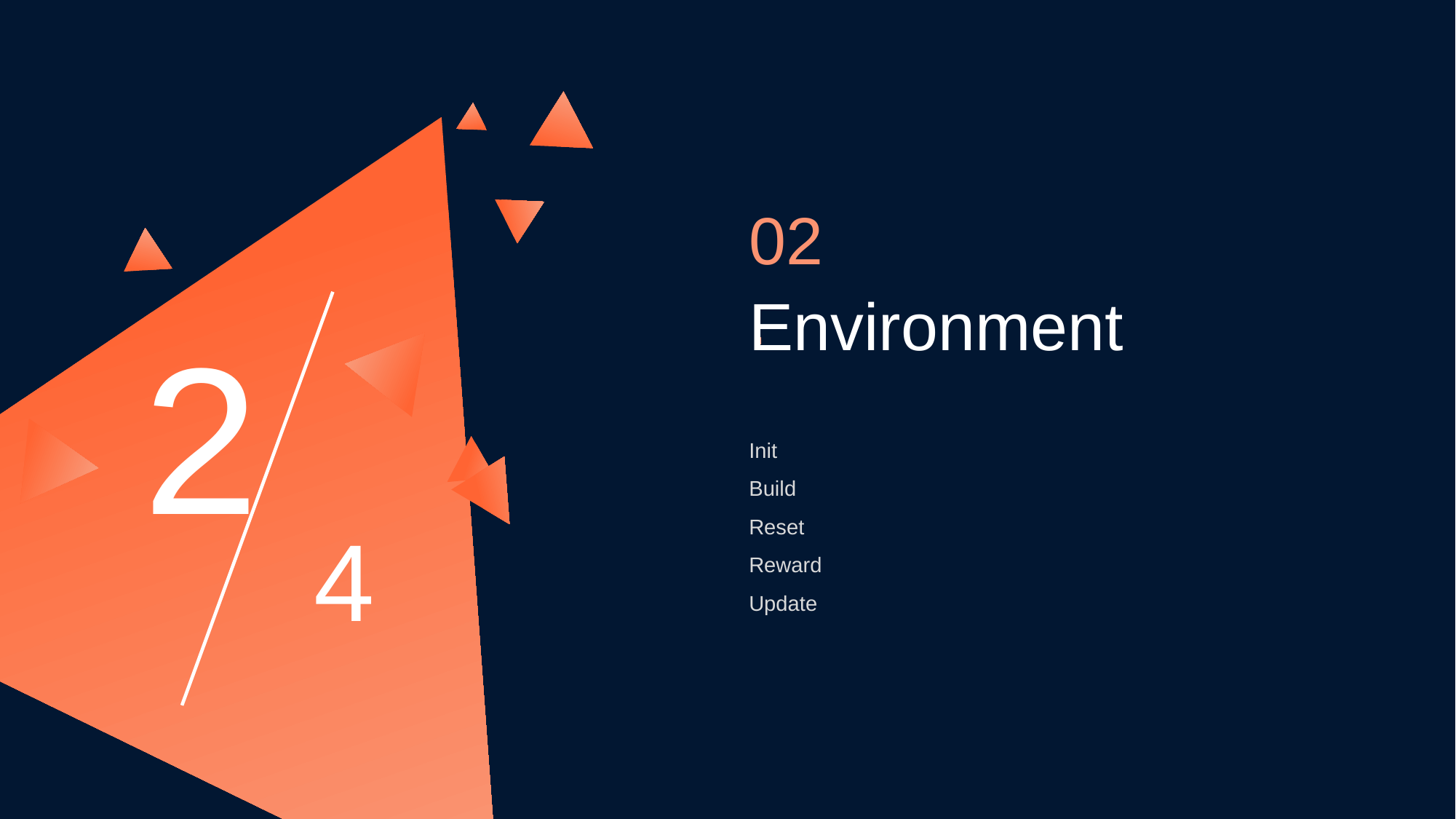

2
4

02.
Environment
Init
Build
Reset
Reward
Update